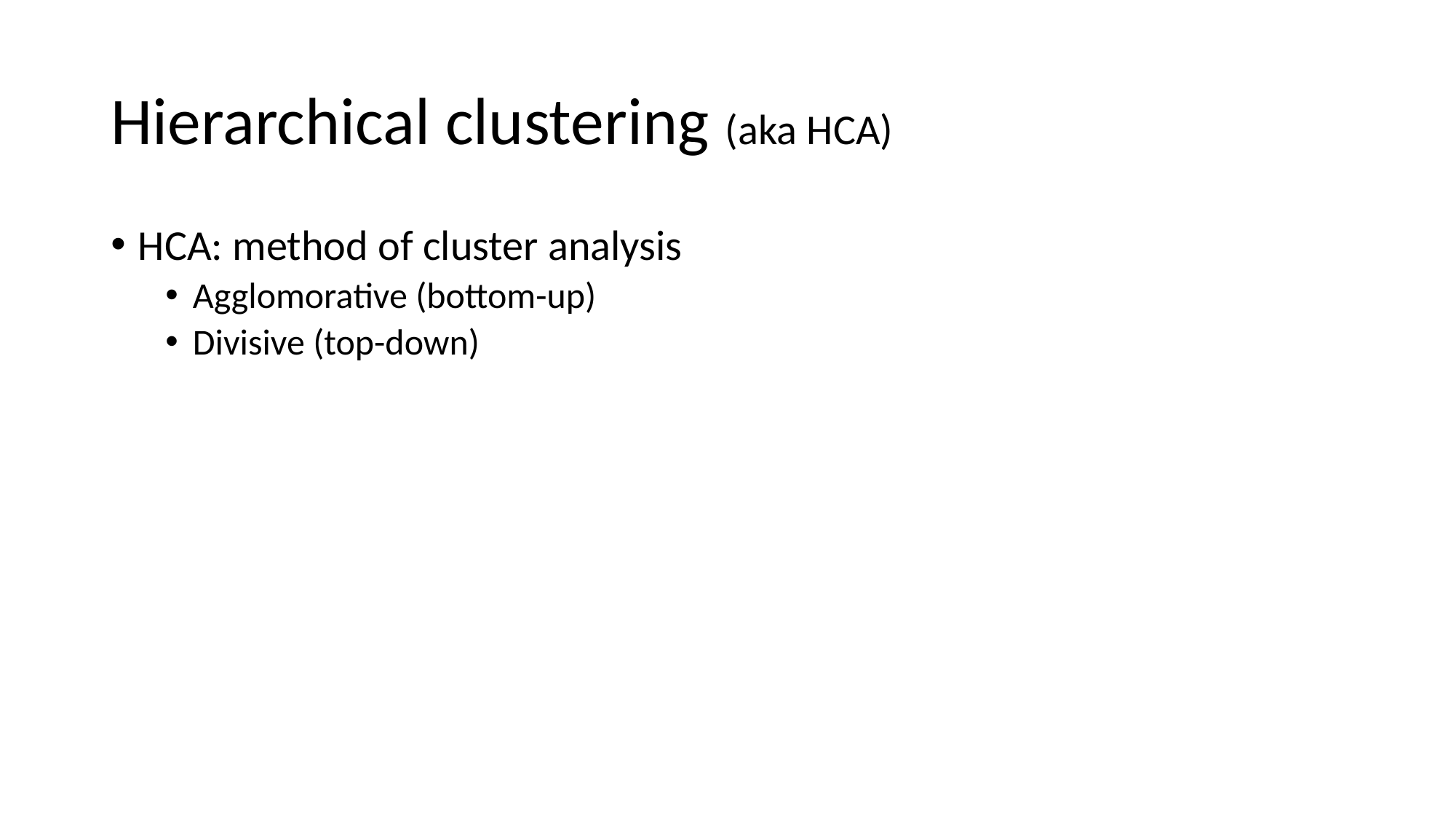

# Hierarchical clustering (aka HCA)
HCA: method of cluster analysis
Agglomorative (bottom-up)
Divisive (top-down)